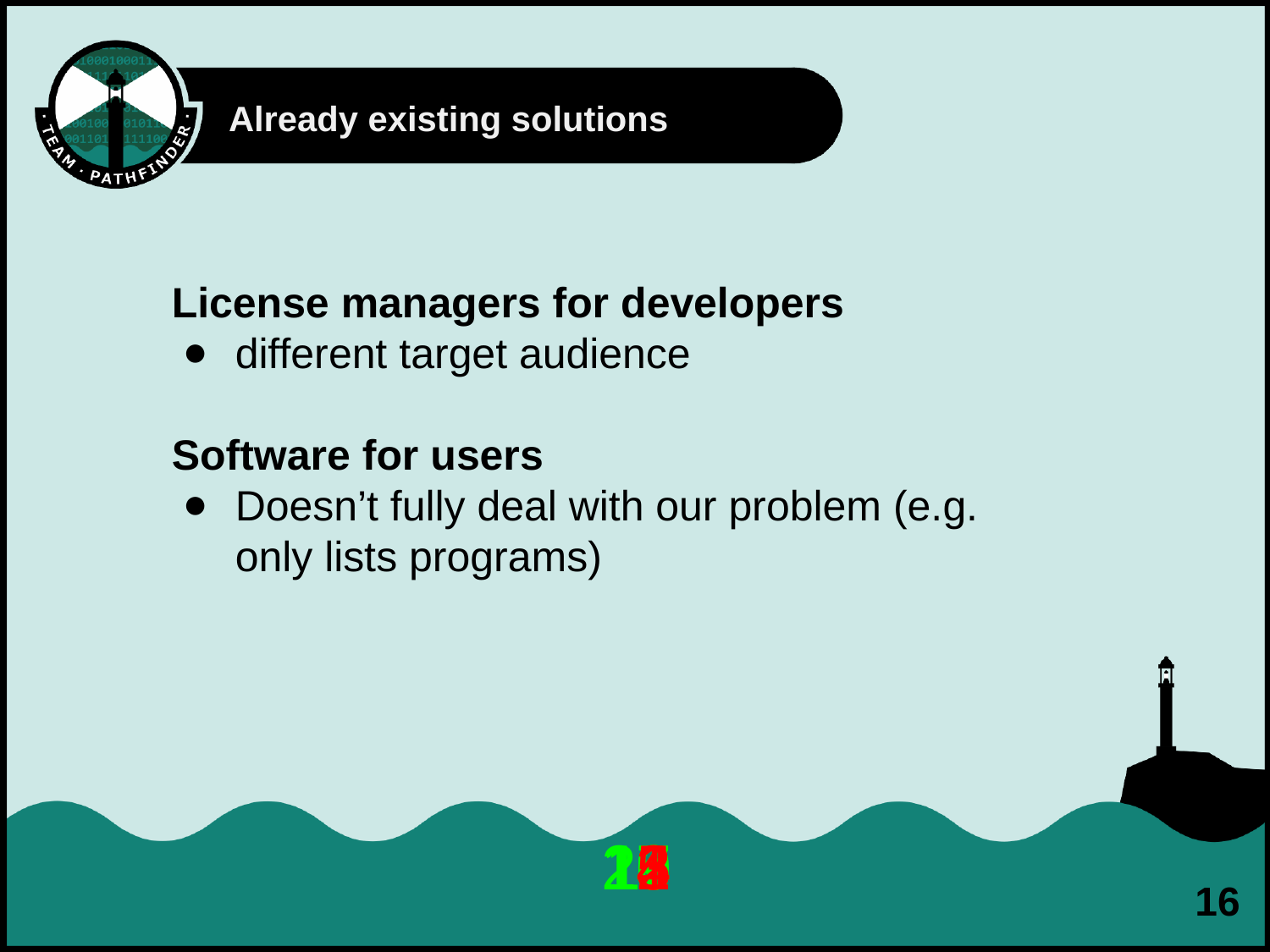

Already existing solutions
License managers for developers
different target audience

Software for users
Doesn’t fully deal with our problem (e.g. only lists programs)
20
19
18
17
16
15
14
13
12
11
10
9
8
7
6
5
4
3
2
1
16